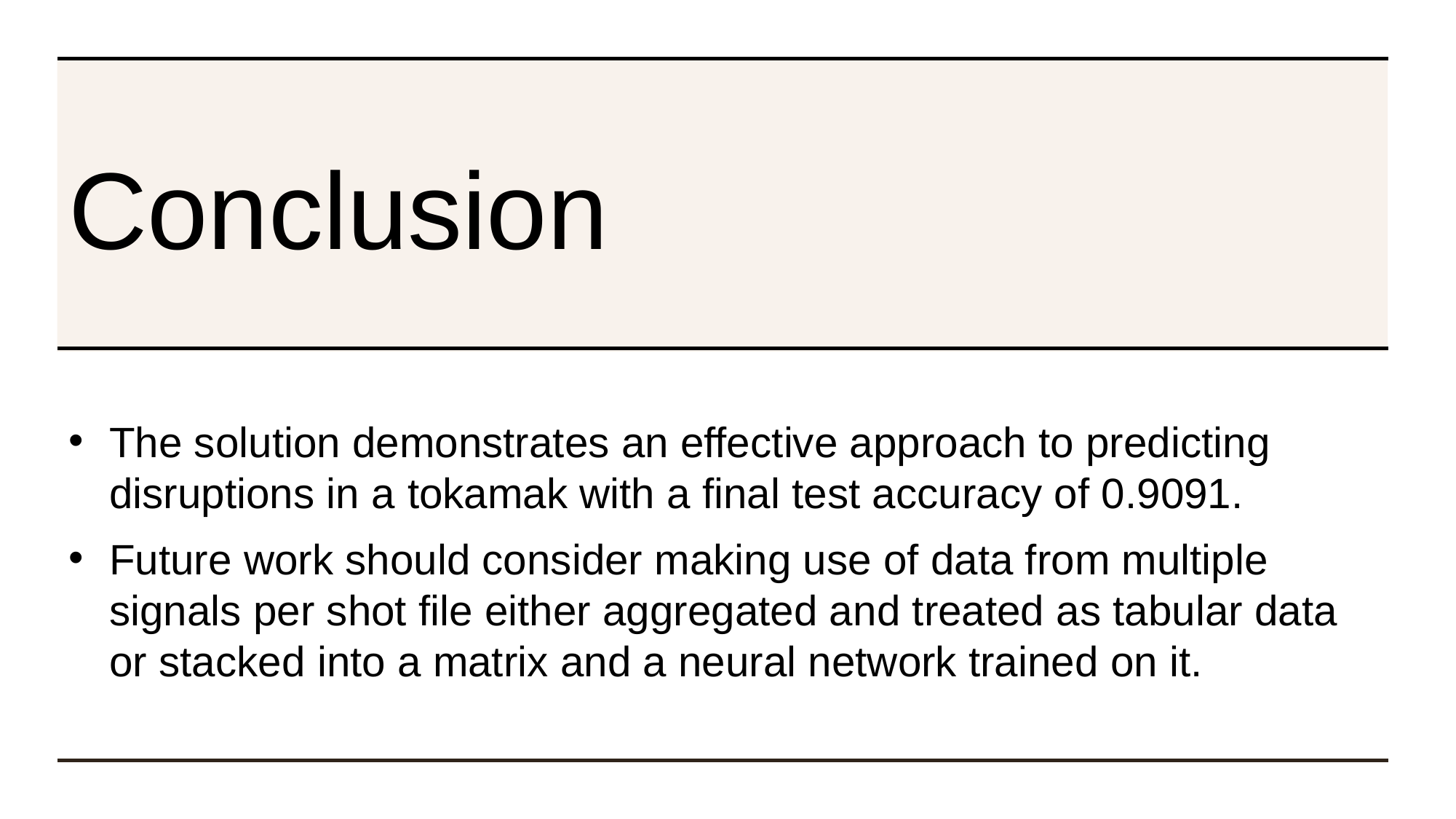

# Conclusion
The solution demonstrates an effective approach to predicting disruptions in a tokamak with a final test accuracy of 0.9091.
Future work should consider making use of data from multiple signals per shot file either aggregated and treated as tabular data or stacked into a matrix and a neural network trained on it.